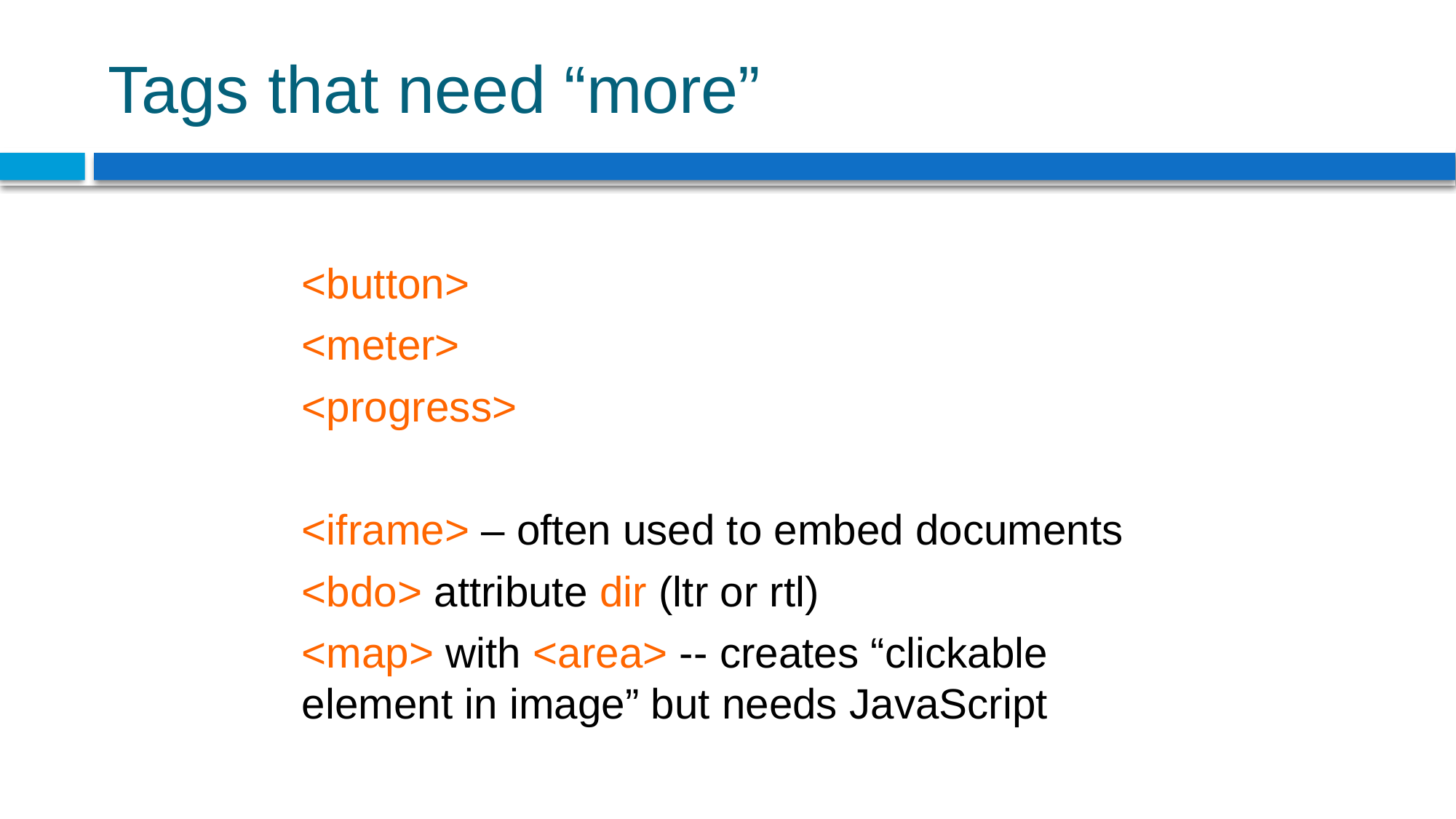

# Tags that need “more”
<button>
<meter>
<progress>

<iframe> – often used to embed documents
<bdo> attribute dir (ltr or rtl)
<map> with <area> -- creates “clickable element in image” but needs JavaScript